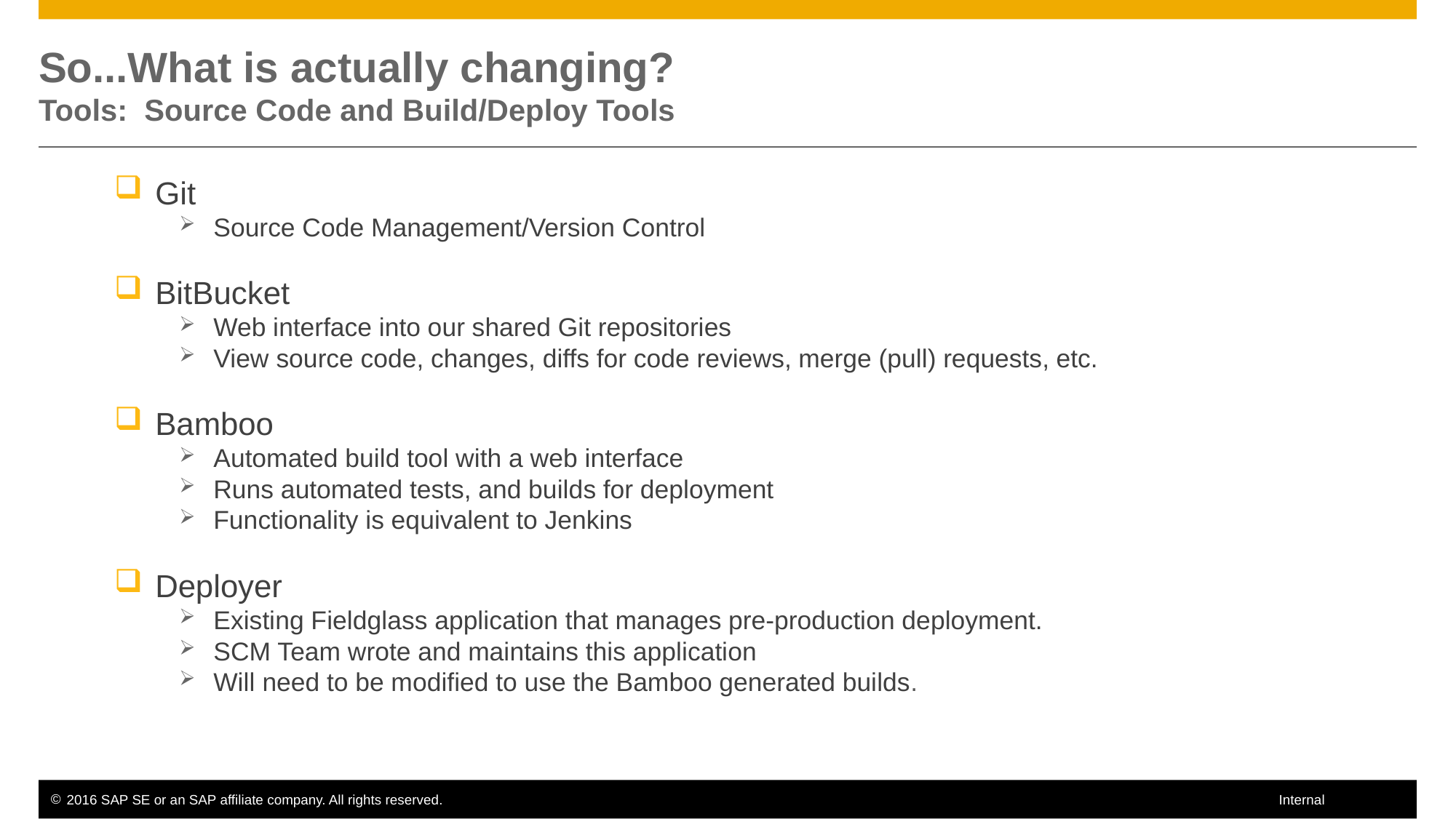

# So...What is actually changing? Tools:  Source Code and Build/Deploy Tools
Git
Source Code Management/Version Control
BitBucket
Web interface into our shared Git repositories
View source code, changes, diffs for code reviews, merge (pull) requests, etc.
Bamboo
Automated build tool with a web interface
Runs automated tests, and builds for deployment
Functionality is equivalent to Jenkins
Deployer
Existing Fieldglass application that manages pre-production deployment.
SCM Team wrote and maintains this application
Will need to be modified to use the Bamboo generated builds.